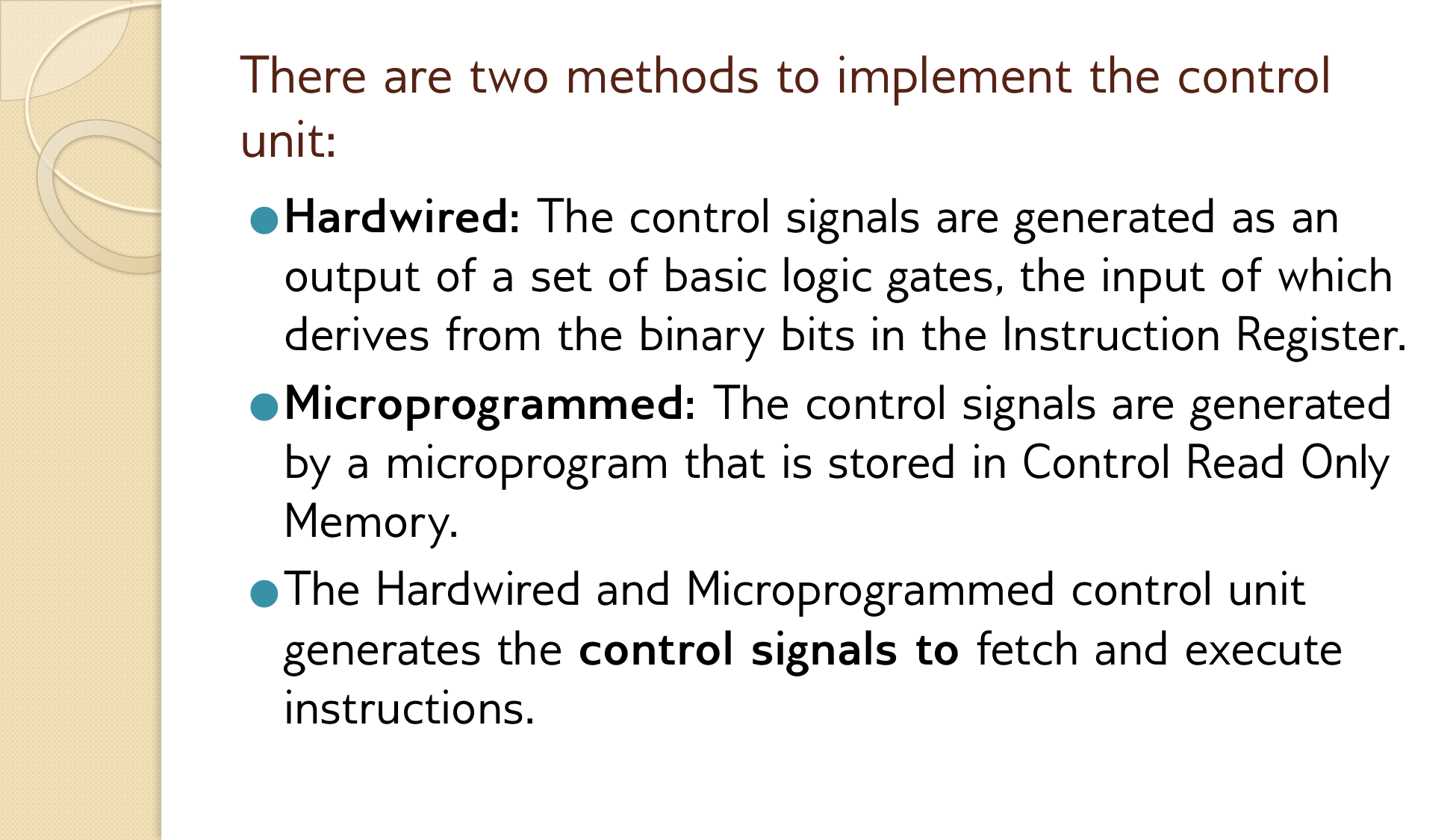

# There are two methods to implement the control unit:
Hardwired: The control signals are generated as an output of a set of basic logic gates, the input of which derives from the binary bits in the Instruction Register.
Microprogrammed: The control signals are generated by a microprogram that is stored in Control Read Only Memory.
The Hardwired and Microprogrammed control unit generates the control signals to fetch and execute instructions.